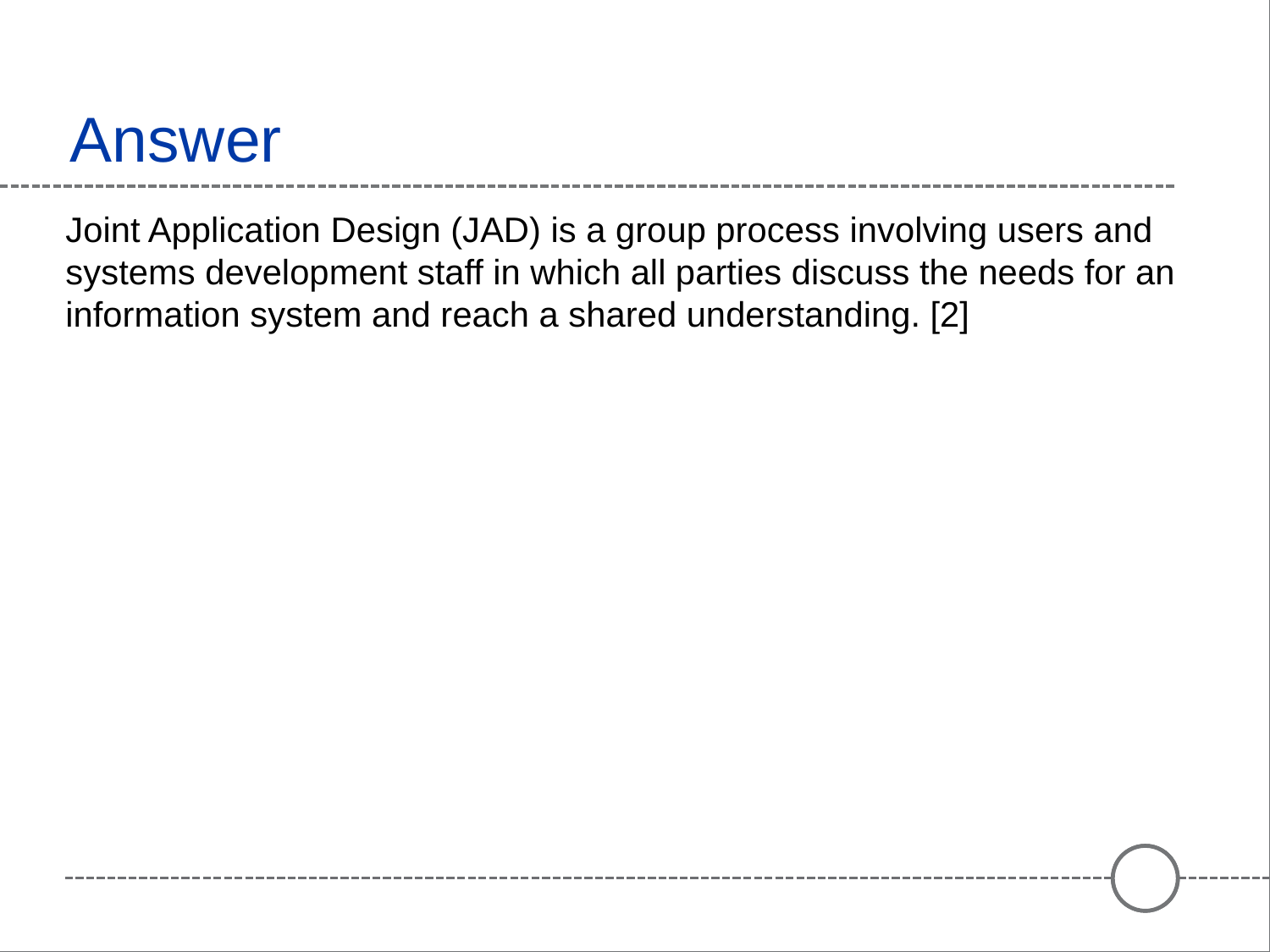

# Answer
Joint Application Design (JAD) is a group process involving users and systems development staff in which all parties discuss the needs for an information system and reach a shared understanding. [2]